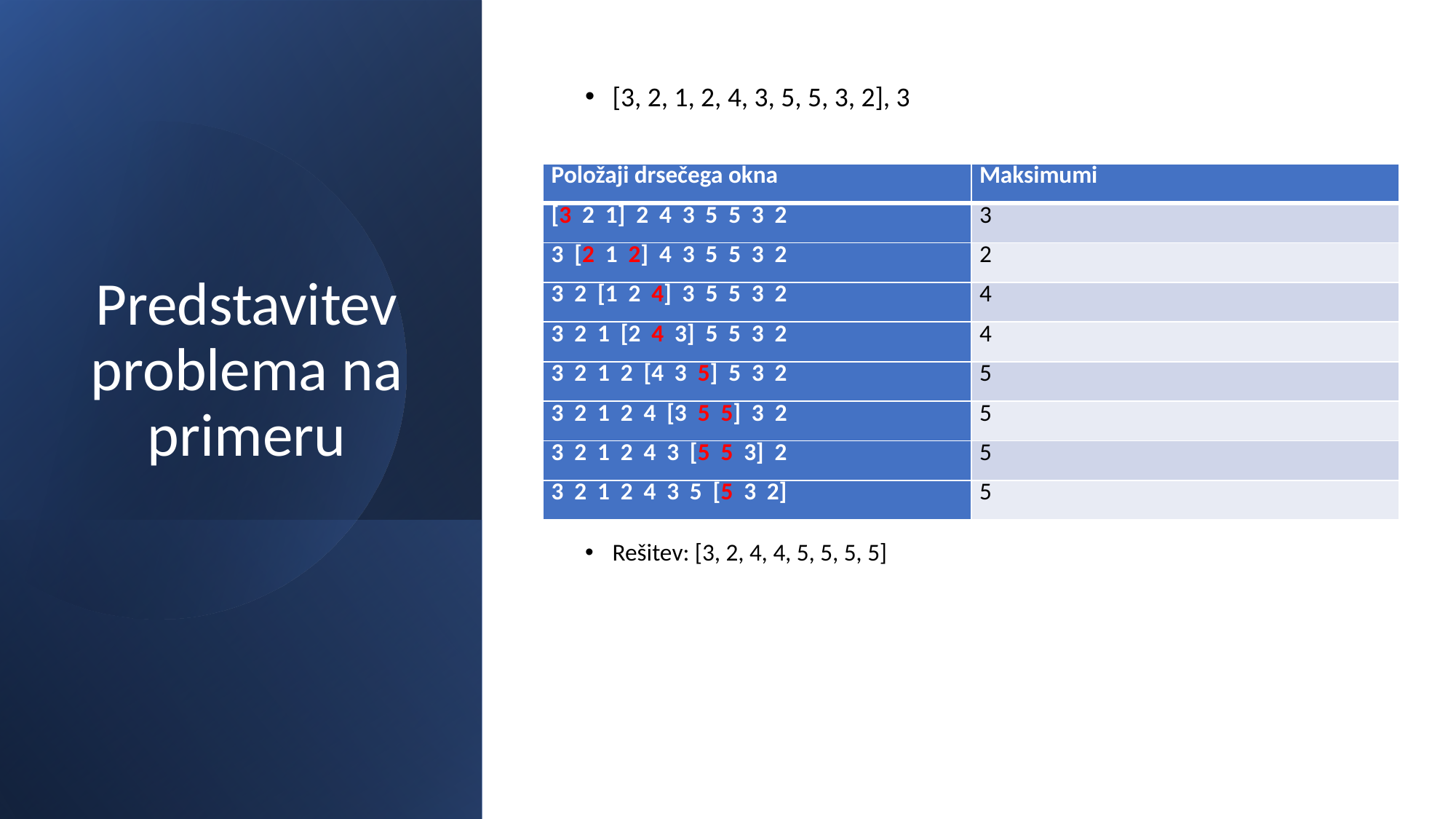

# Predstavitev problema na primeru
[3, 2, 1, 2, 4, 3, 5, 5, 3, 2], 3

Rešitev: [3, 2, 4, 4, 5, 5, 5, 5]

| Položaji drsečega okna | Maksimumi |
| --- | --- |
| [3 2 1] 2 4 3 5 5 3 2 | 3 |
| 3 [2 1 2] 4 3 5 5 3 2 | 2 |
| 3 2 [1 2 4] 3 5 5 3 2 | 4 |
| 3 2 1 [2 4 3] 5 5 3 2 | 4 |
| 3 2 1 2 [4 3 5] 5 3 2 | 5 |
| 3 2 1 2 4 [3 5 5] 3 2 | 5 |
| 3 2 1 2 4 3 [5 5 3] 2 | 5 |
| 3 2 1 2 4 3 5 [5 3 2] | 5 |